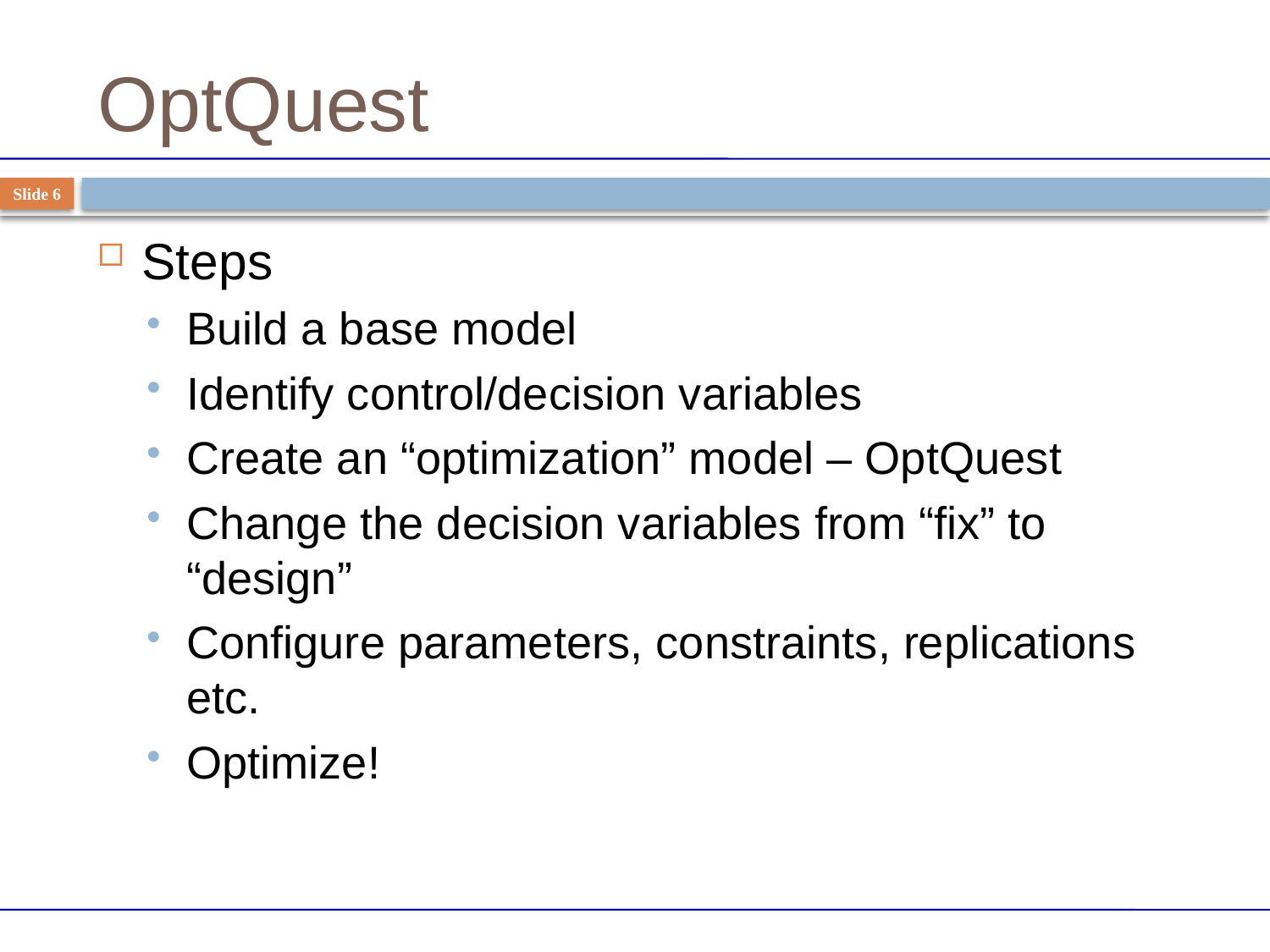

# OptQuest
Slide 6
Steps
Build a base model
Identify control/decision variables
Create an “optimization” model – OptQuest
Change the decision variables from “fix” to “design”
Configure parameters, constraints, replications etc.
Optimize!